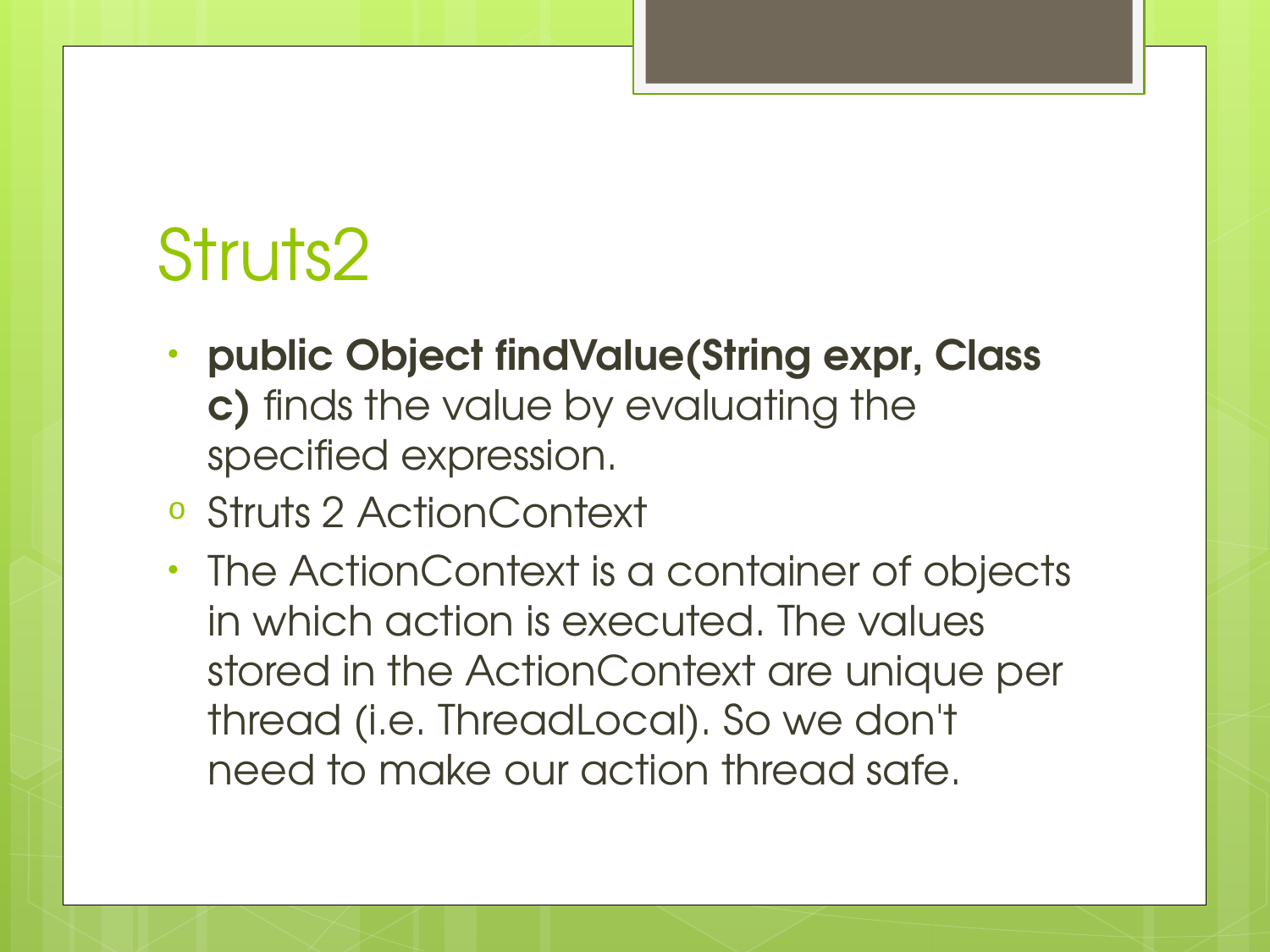

# Struts2
public Object findValue(String expr, Class c) finds the value by evaluating the specified expression.
Struts 2 ActionContext
The ActionContext is a container of objects in which action is executed. The values stored in the ActionContext are unique per thread (i.e. ThreadLocal). So we don't need to make our action thread safe.